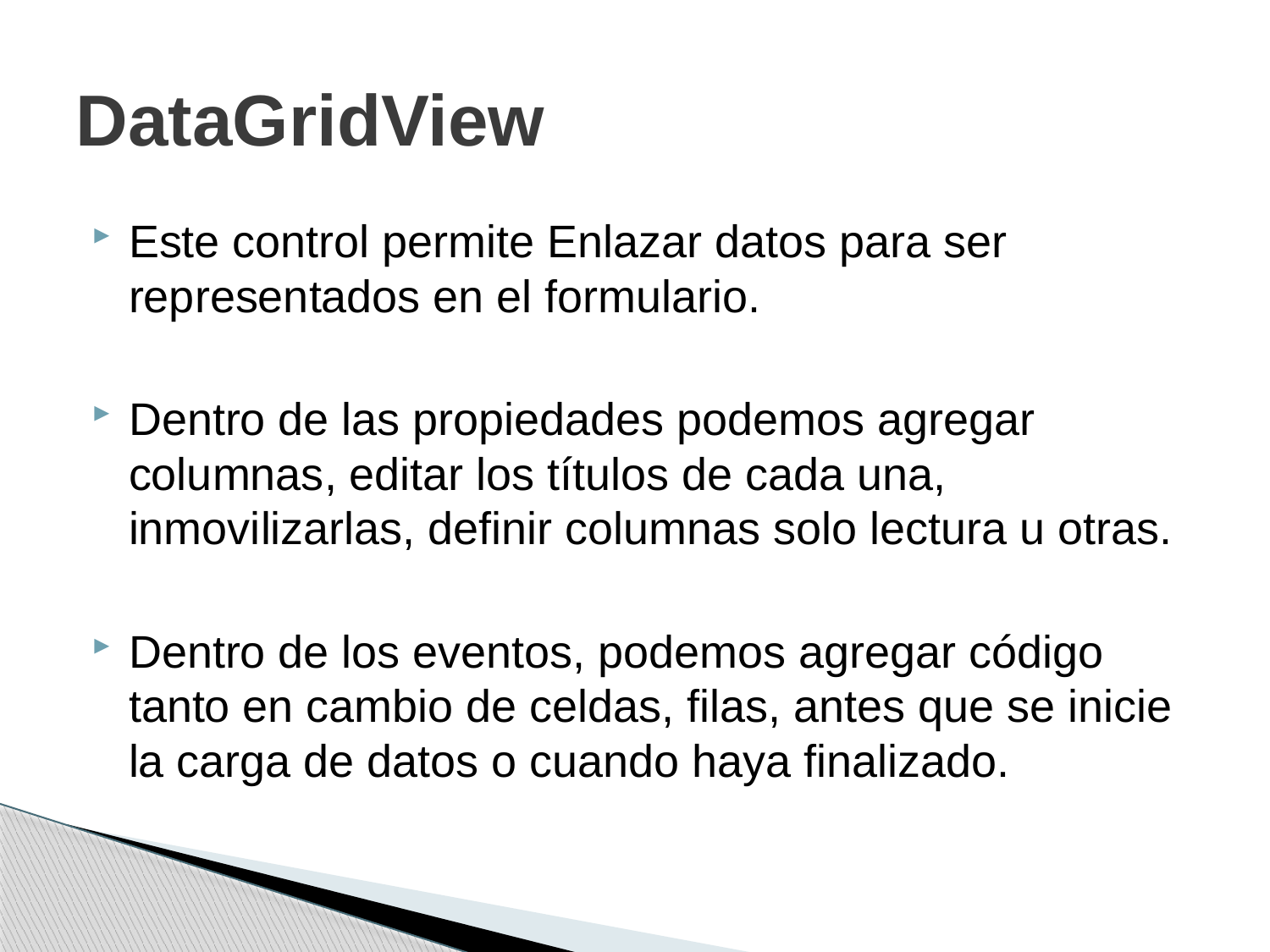

# DataGridView
Este control permite Enlazar datos para ser representados en el formulario.

Dentro de las propiedades podemos agregar columnas, editar los títulos de cada una, inmovilizarlas, definir columnas solo lectura u otras.

Dentro de los eventos, podemos agregar código tanto en cambio de celdas, filas, antes que se inicie la carga de datos o cuando haya finalizado.